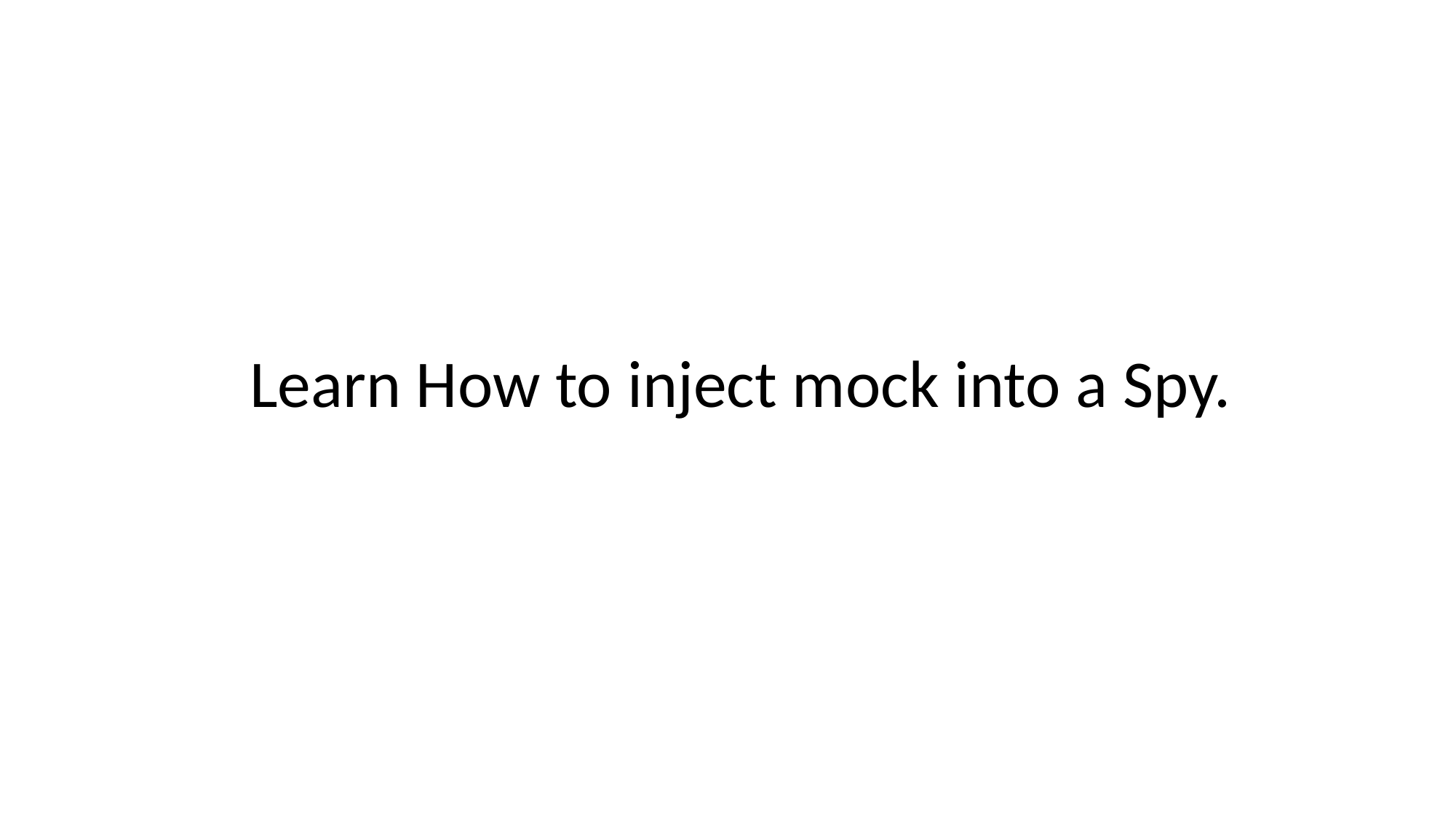

# Learn How to inject mock into a Spy.